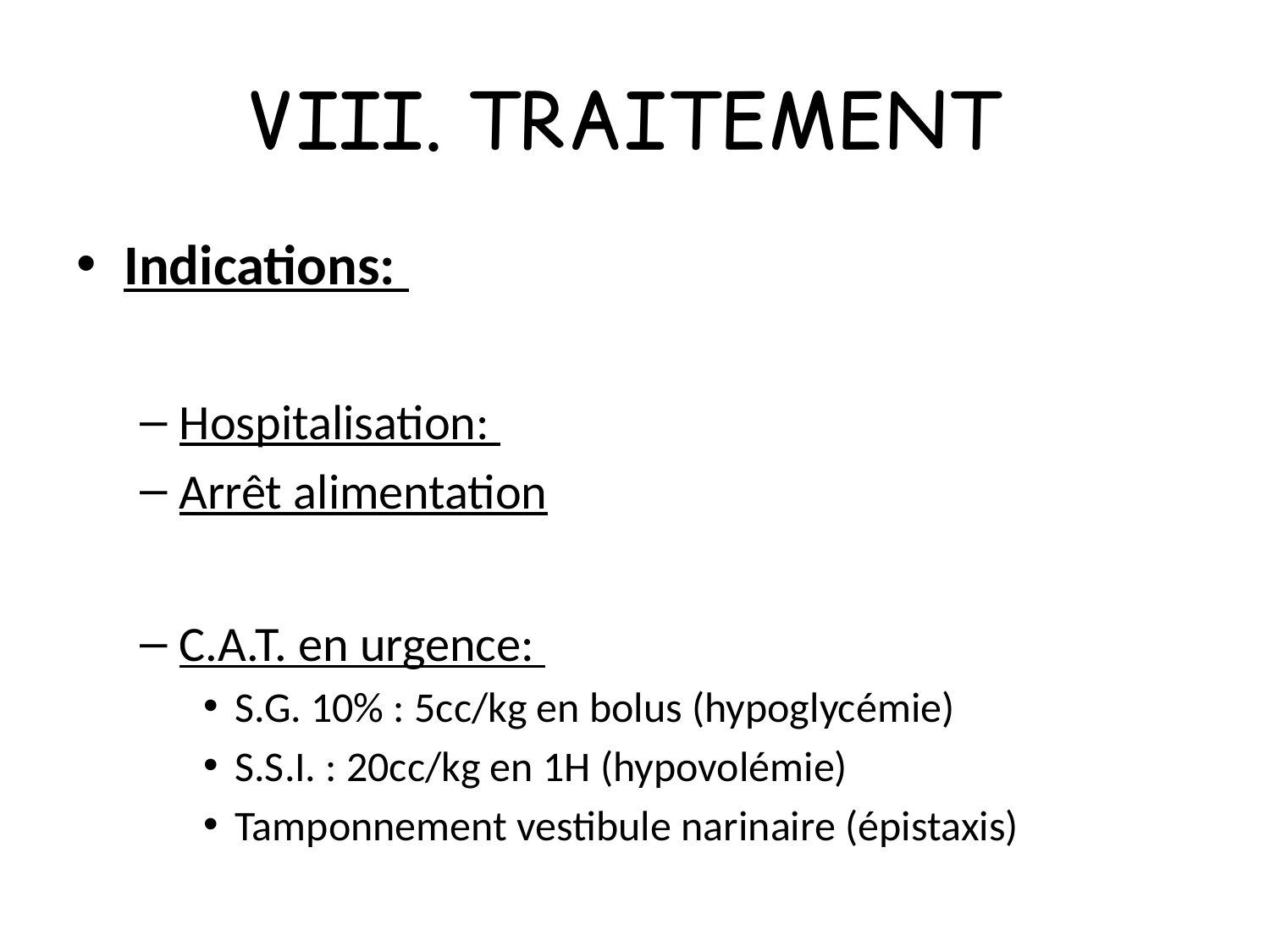

# VIII. TRAITEMENT
Indications:

Hospitalisation:
Arrêt alimentation

C.A.T. en urgence:
S.G. 10% : 5cc/kg en bolus (hypoglycémie)
S.S.I. : 20cc/kg en 1H (hypovolémie)
Tamponnement vestibule narinaire (épistaxis)